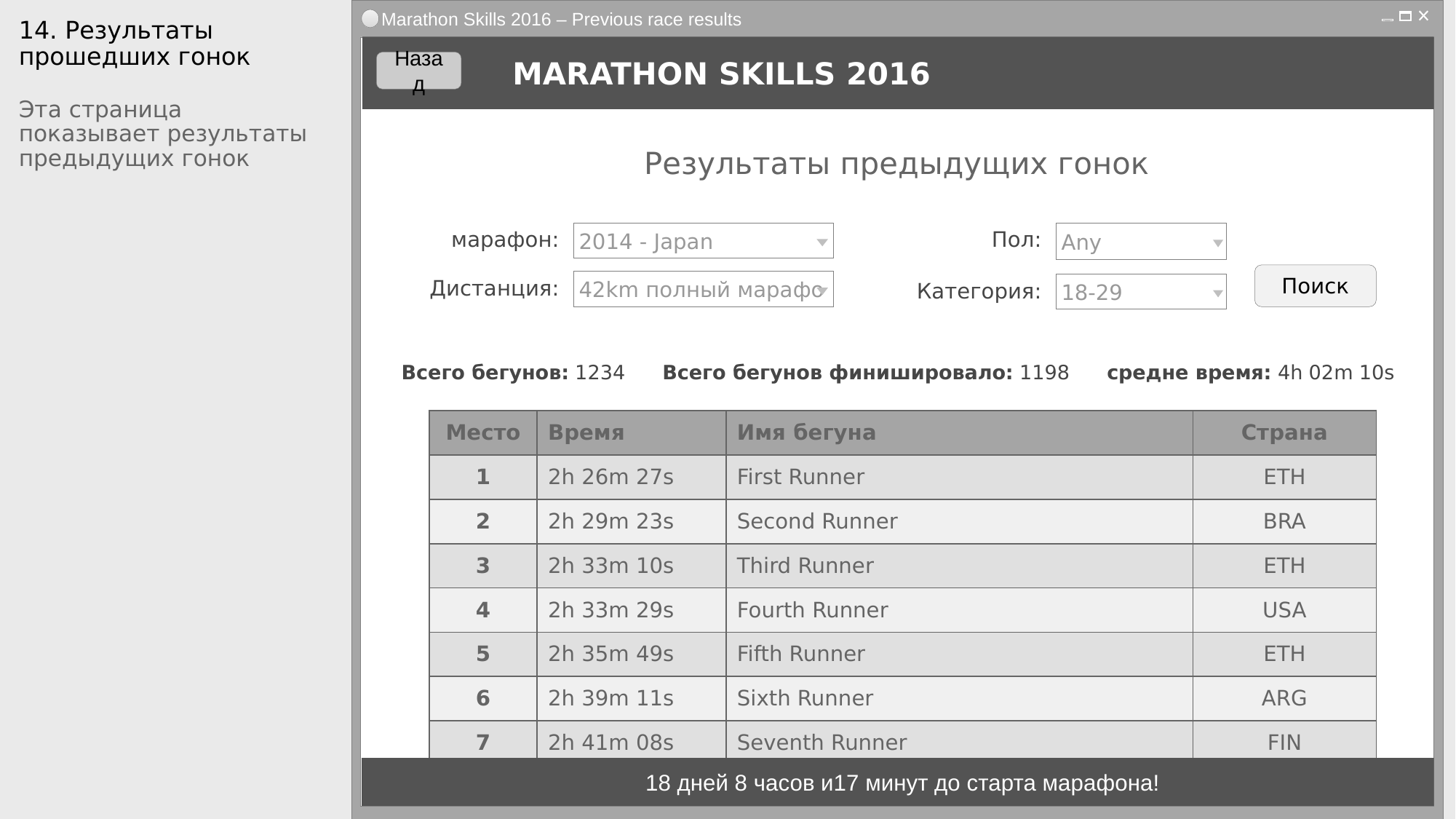

Marathon Skills 2016 – Previous race results

# 14. Результаты прошедших гонок

Назад
MARATHON SKILLS 2016
Эта страница показывает результаты предыдущих гонок
Результаты предыдущих гонок
2014 - Japan

Any

марафон:
Пол:
Поиск
42km полный марафо

Дистанция:
18-29

Категория:
Всего бегунов: 1234      Всего бегунов финишировало: 1198      средне время: 4h 02m 10s
| Место | Время | Имя бегуна | Страна |
| --- | --- | --- | --- |
| 1 | 2h 26m 27s | First Runner | ETH |
| 2 | 2h 29m 23s | Second Runner | BRA |
| 3 | 2h 33m 10s | Third Runner | ETH |
| 4 | 2h 33m 29s | Fourth Runner | USA |
| 5 | 2h 35m 49s | Fifth Runner | ETH |
| 6 | 2h 39m 11s | Sixth Runner | ARG |
| 7 | 2h 41m 08s | Seventh Runner | FIN |

18 дней 8 часов и17 минут до старта марафона!